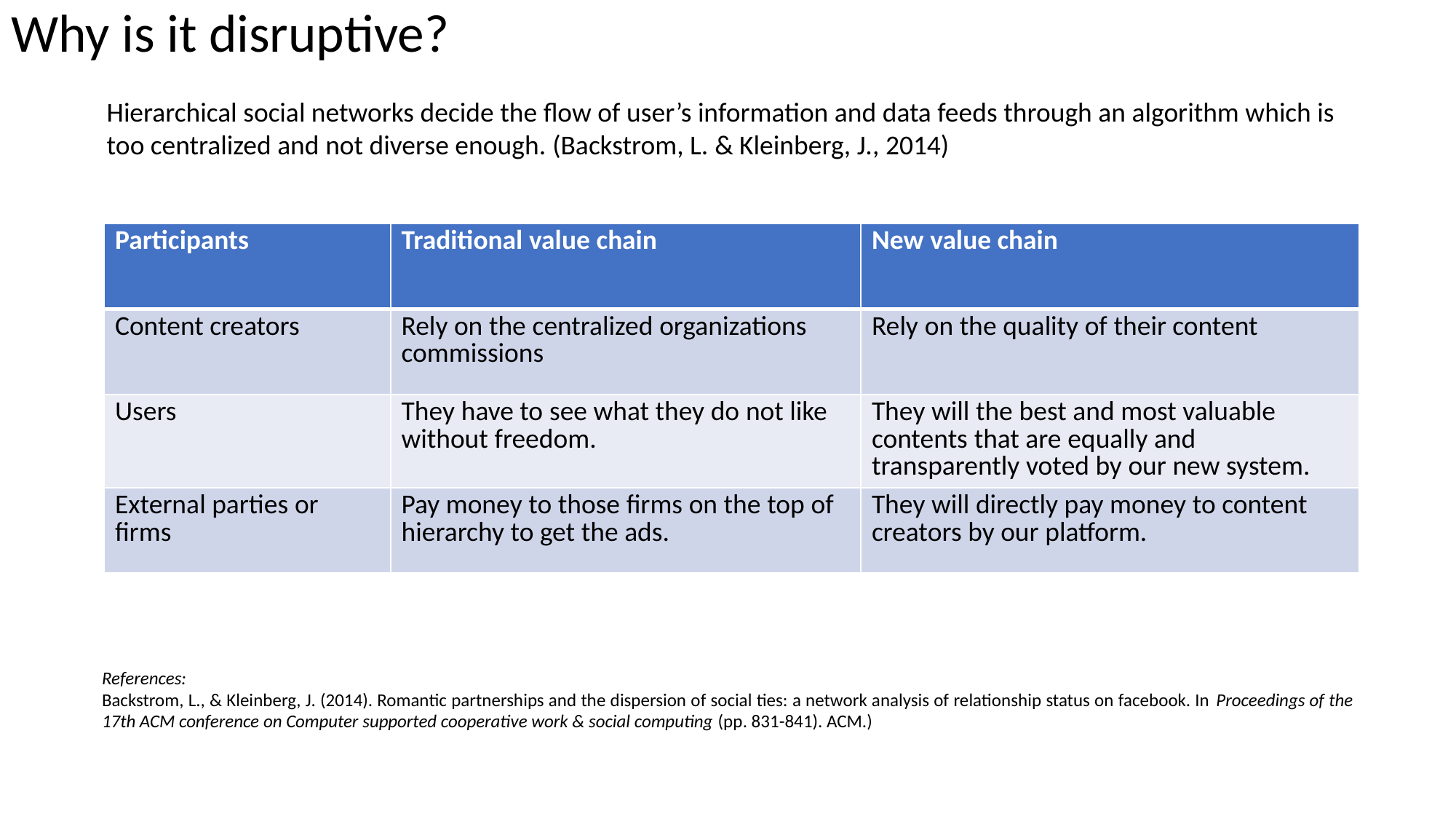

# Why is it disruptive?
Hierarchical social networks decide the flow of user’s information and data feeds through an algorithm which is too centralized and not diverse enough. (Backstrom, L. & Kleinberg, J., 2014)
| Participants | Traditional value chain | New value chain |
| --- | --- | --- |
| Content creators | Rely on the centralized organizations commissions | Rely on the quality of their content |
| Users | They have to see what they do not like without freedom. | They will the best and most valuable contents that are equally and transparently voted by our new system. |
| External parties or firms | Pay money to those firms on the top of hierarchy to get the ads. | They will directly pay money to content creators by our platform. |
References:
Backstrom, L., & Kleinberg, J. (2014). Romantic partnerships and the dispersion of social ties: a network analysis of relationship status on facebook. In Proceedings of the 17th ACM conference on Computer supported cooperative work & social computing (pp. 831-841). ACM.)